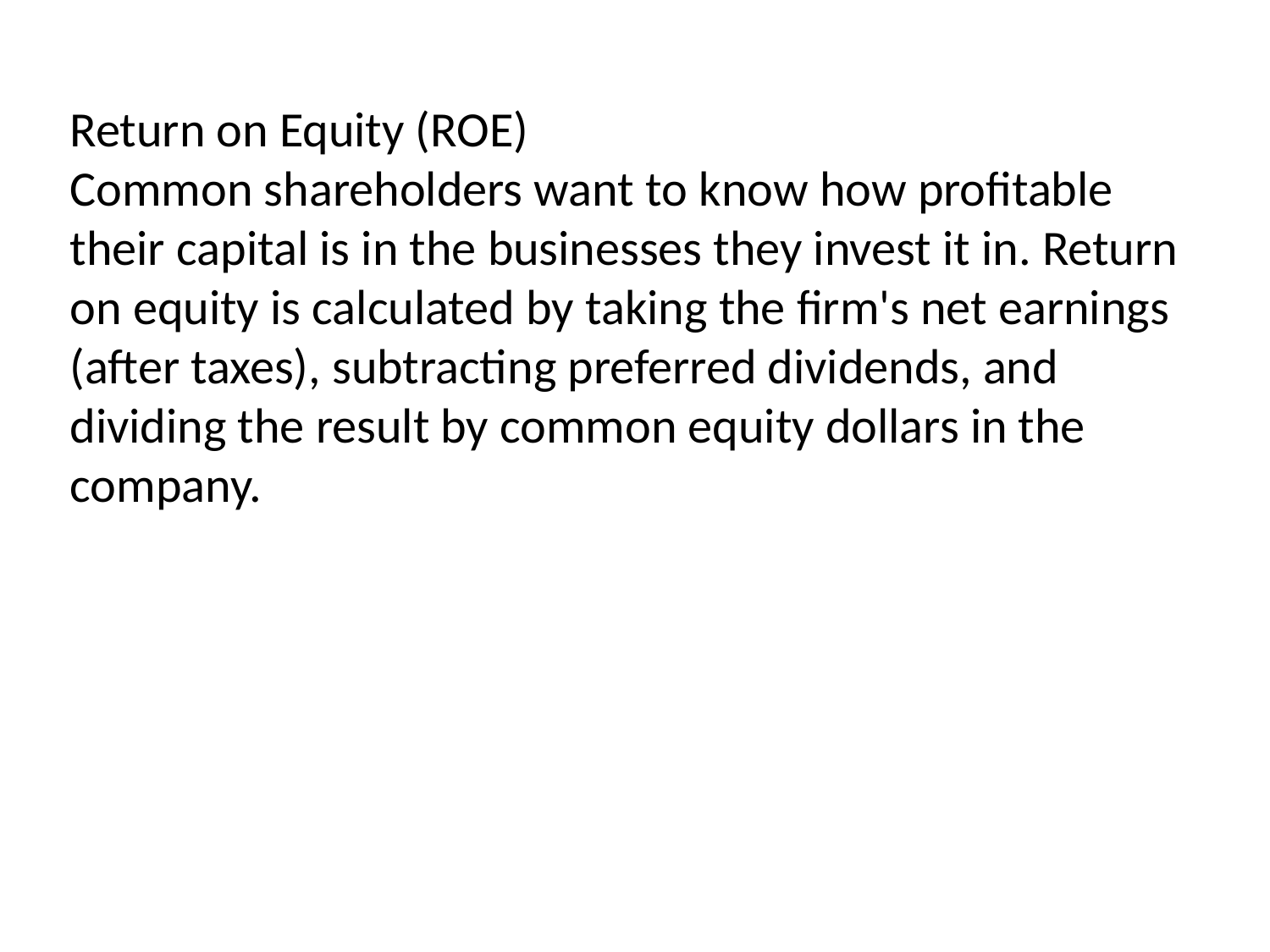

Return on Equity (ROE)
Common shareholders want to know how profitable their capital is in the businesses they invest it in. Return on equity is calculated by taking the firm's net earnings (after taxes), subtracting preferred dividends, and dividing the result by common equity dollars in the company.